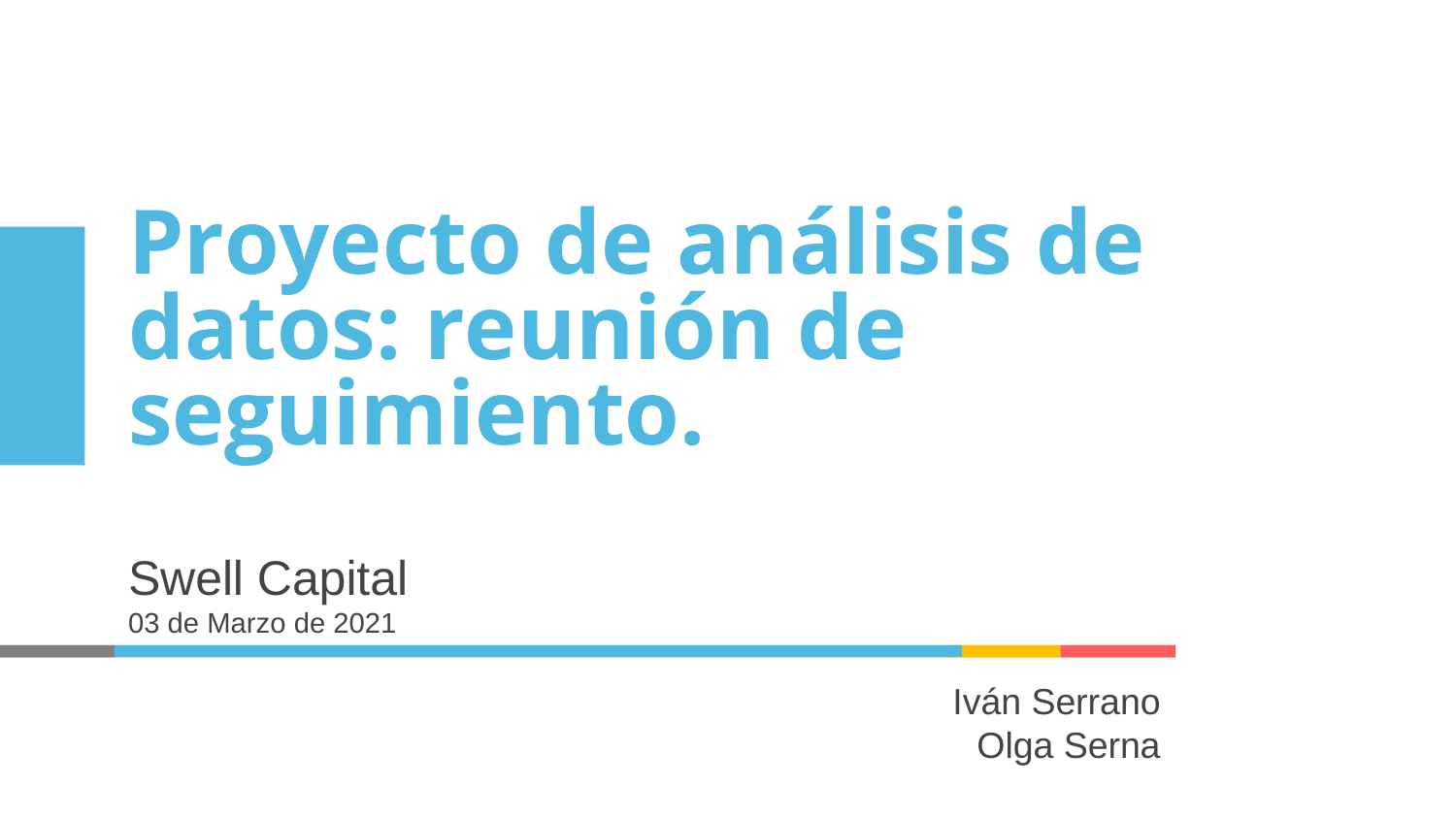

# Proyecto de análisis de datos: reunión de seguimiento.

Swell Capital
03 de Marzo de 2021

Iván Serrano
Olga Serna